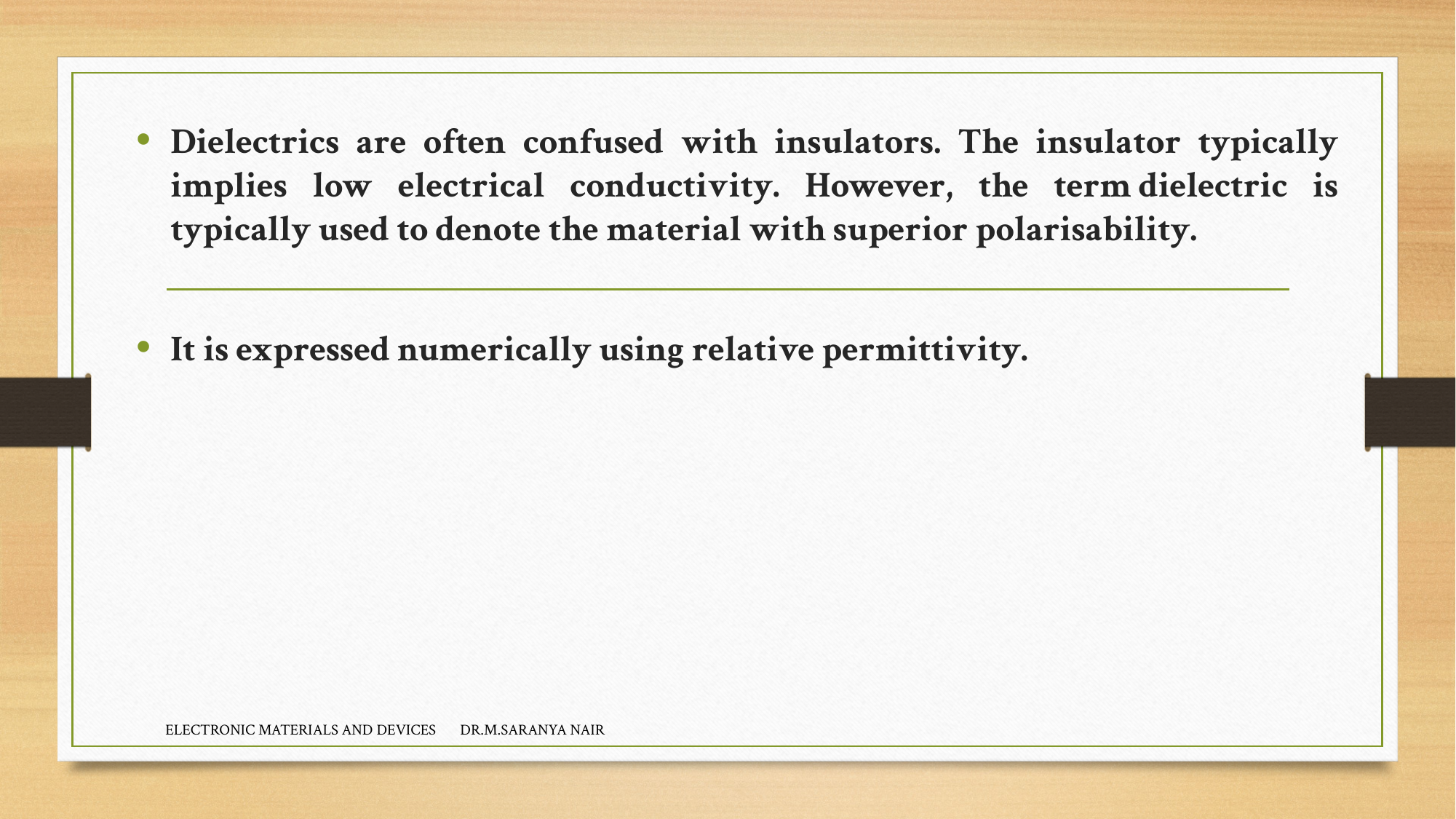

Dielectrics are often confused with insulators. The insulator typically implies low electrical conductivity. However, the term dielectric is typically used to denote the material with superior polarisability.

It is expressed numerically using relative permittivity.
ELECTRONIC MATERIALS AND DEVICES       DR.M.SARANYA NAIR